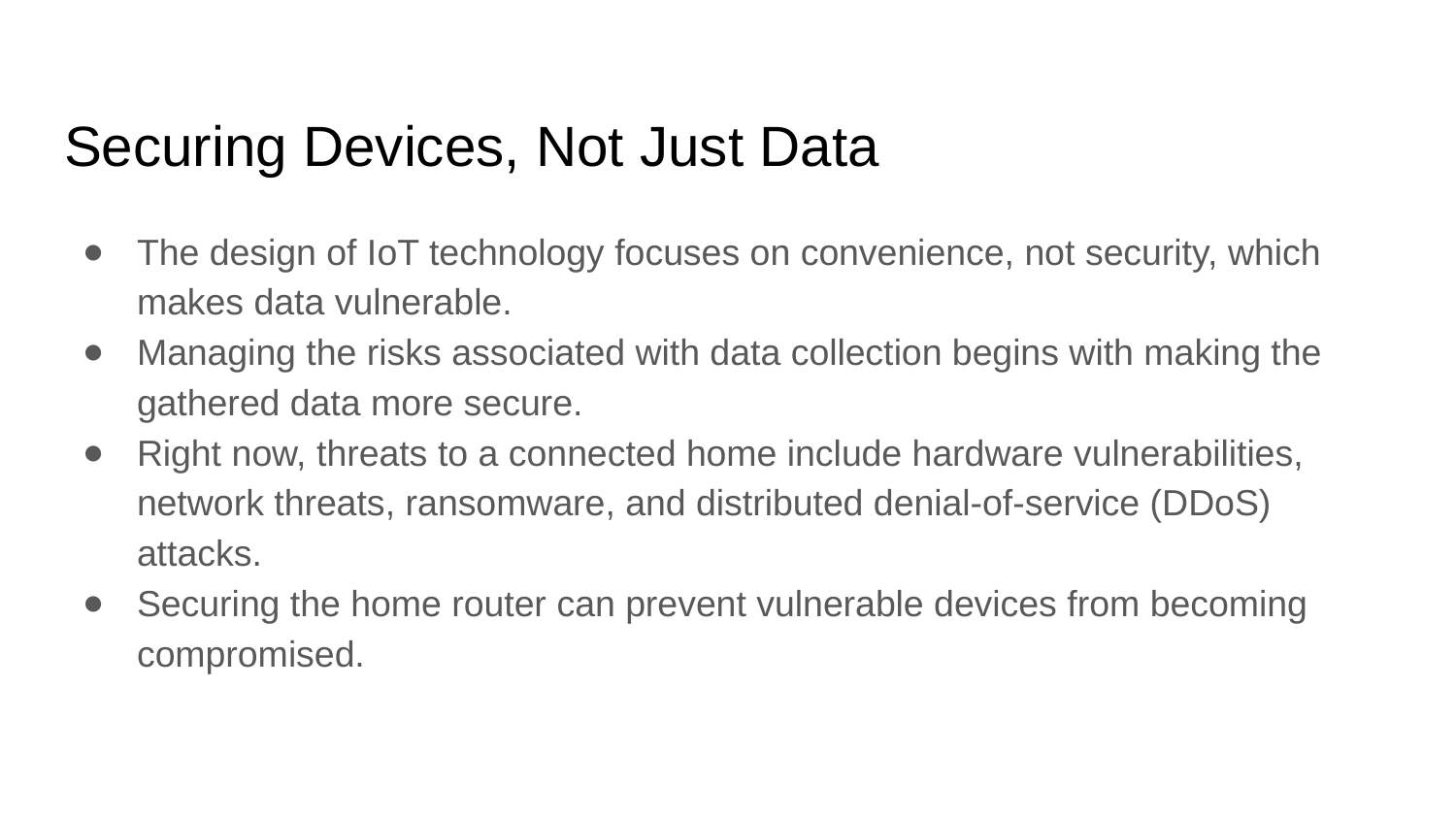

# Securing Devices, Not Just Data

The design of IoT technology focuses on convenience, not security, which makes data vulnerable.
Managing the risks associated with data collection begins with making the gathered data more secure.
Right now, threats to a connected home include hardware vulnerabilities, network threats, ransomware, and distributed denial-of-service (DDoS) attacks.
Securing the home router can prevent vulnerable devices from becoming compromised.